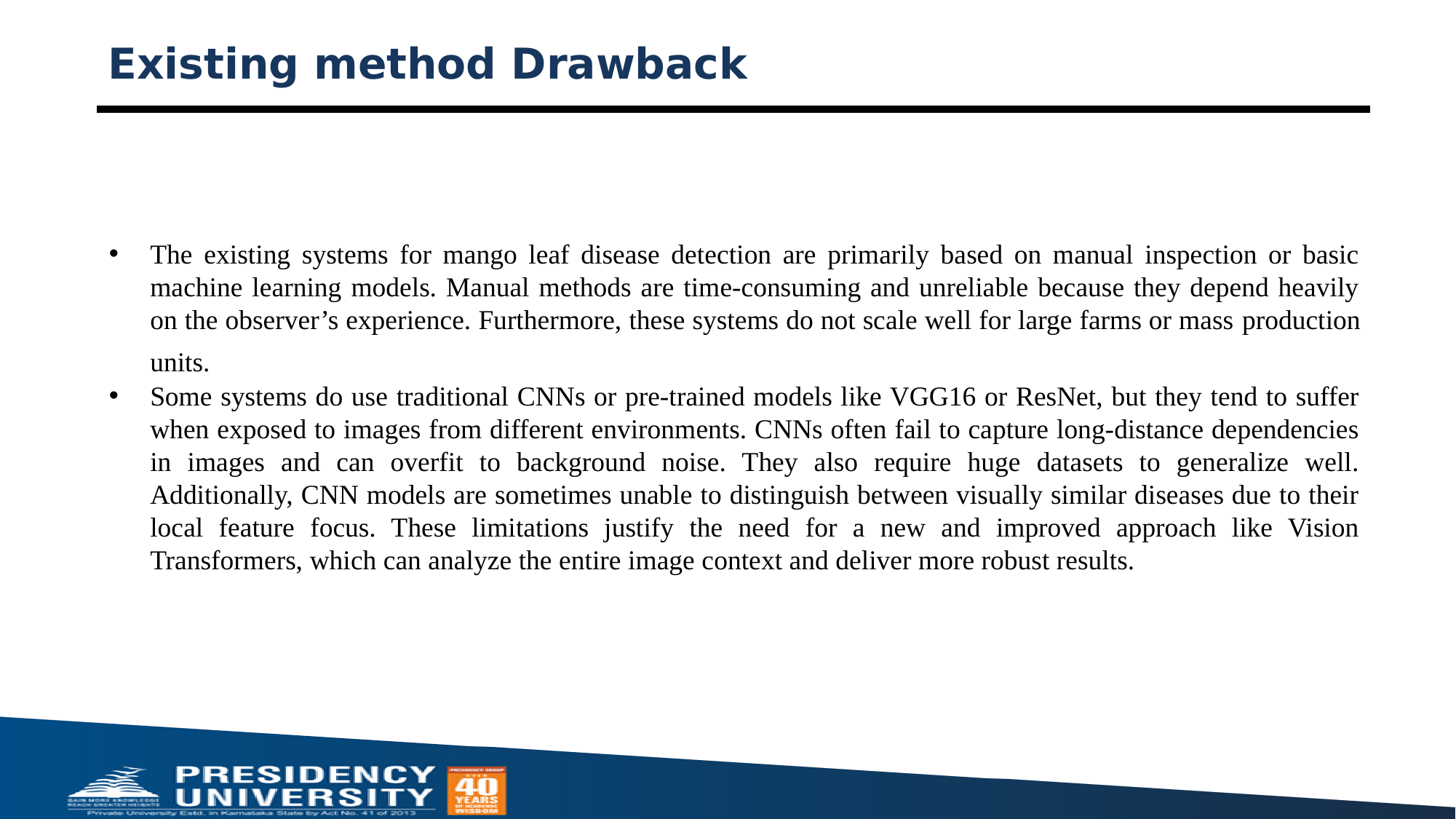

# Existing method Drawback
The existing systems for mango leaf disease detection are primarily based on manual inspection or basic machine learning models. Manual methods are time-consuming and unreliable because they depend heavily on the observer’s experience. Furthermore, these systems do not scale well for large farms or mass production units.
Some systems do use traditional CNNs or pre-trained models like VGG16 or ResNet, but they tend to suffer when exposed to images from different environments. CNNs often fail to capture long-distance dependencies in images and can overfit to background noise. They also require huge datasets to generalize well. Additionally, CNN models are sometimes unable to distinguish between visually similar diseases due to their local feature focus. These limitations justify the need for a new and improved approach like Vision Transformers, which can analyze the entire image context and deliver more robust results.